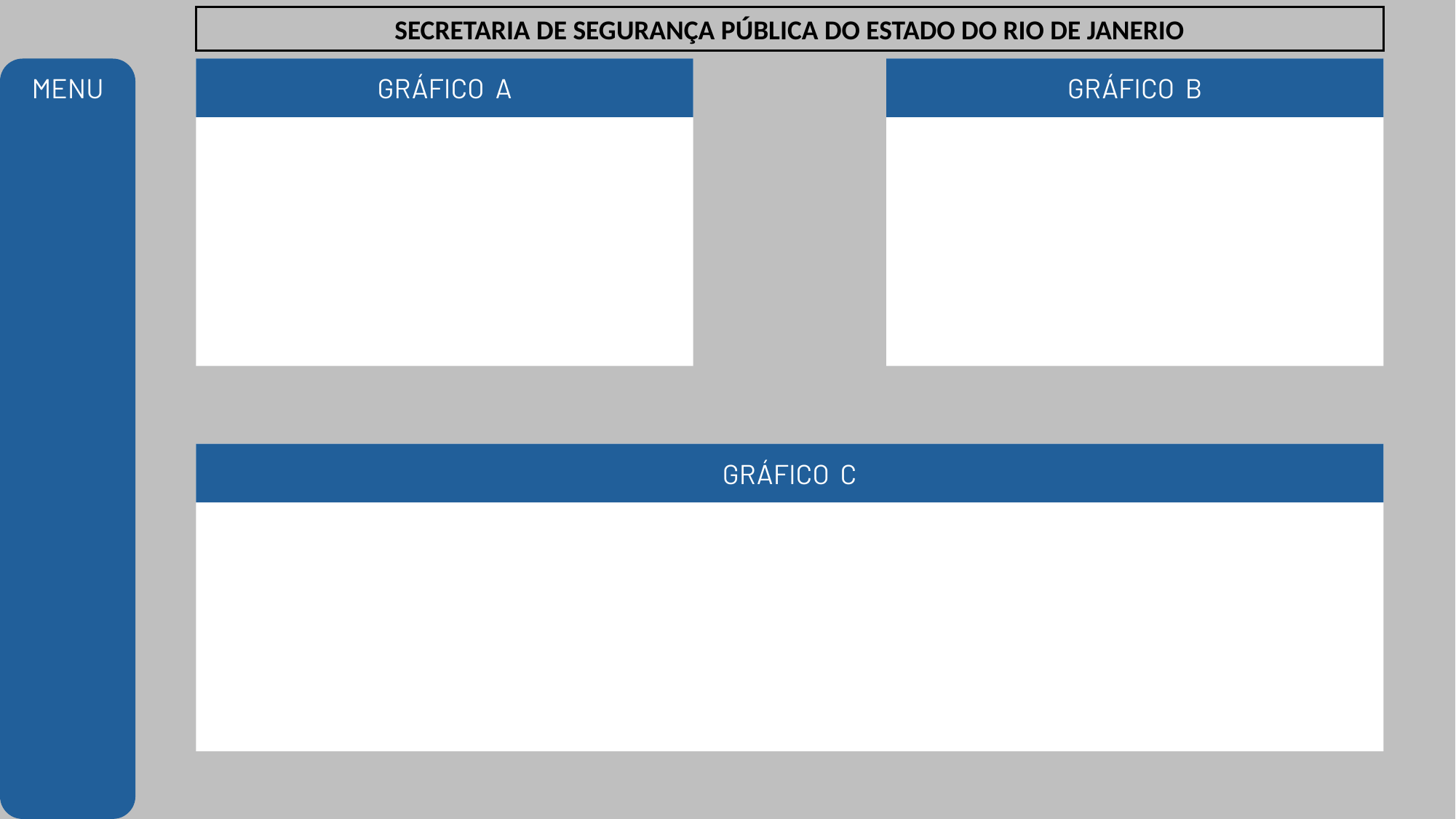

SECRETARIA DE SEGURANÇA PÚBLICA DO ESTADO DO RIO DE JANERIO

GRÁFICO  A
GRÁFICO  B
MENU

GRÁFICO  C